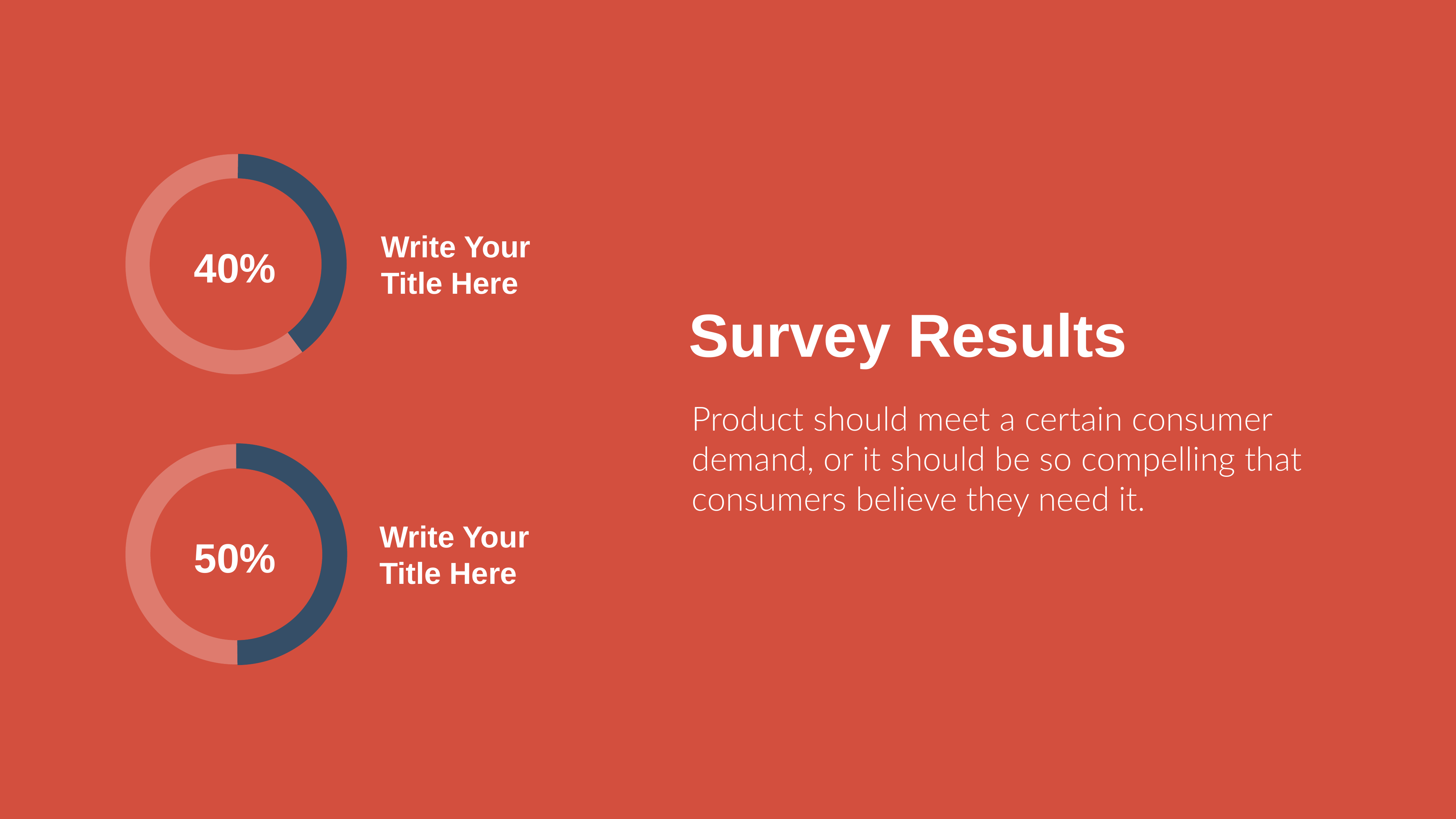

Write Your Title Here
40%

Write Your Title Here
50%
Survey Results
Product should meet a certain consumer demand, or it should be so compelling that consumers believe they need it.